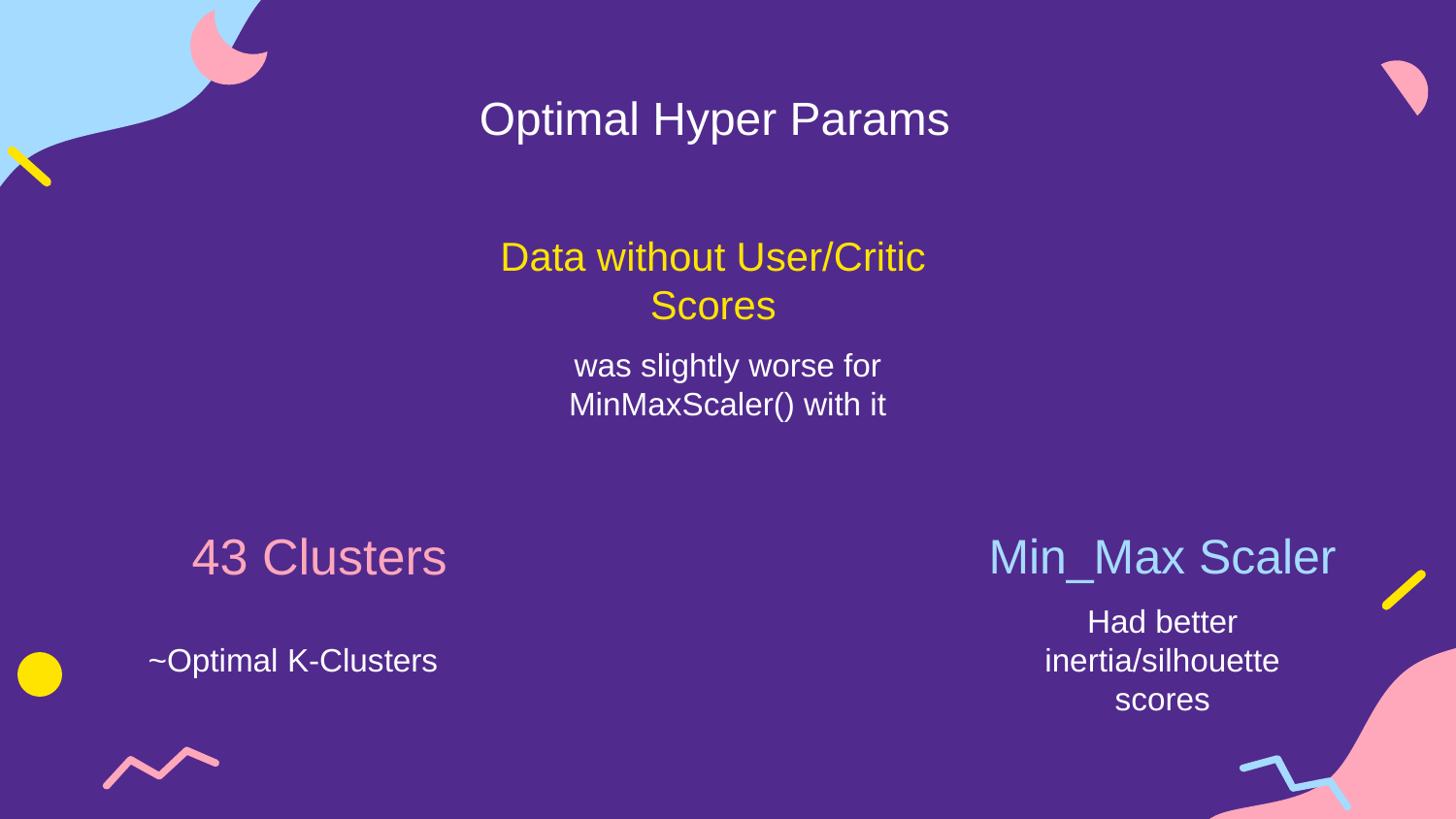

Optimal Hyper Params
Data without User/Critic Scores
was slightly worse for MinMaxScaler() with it
# 43 Clusters
Min_Max Scaler
Had better inertia/silhouette scores
~Optimal K-Clusters